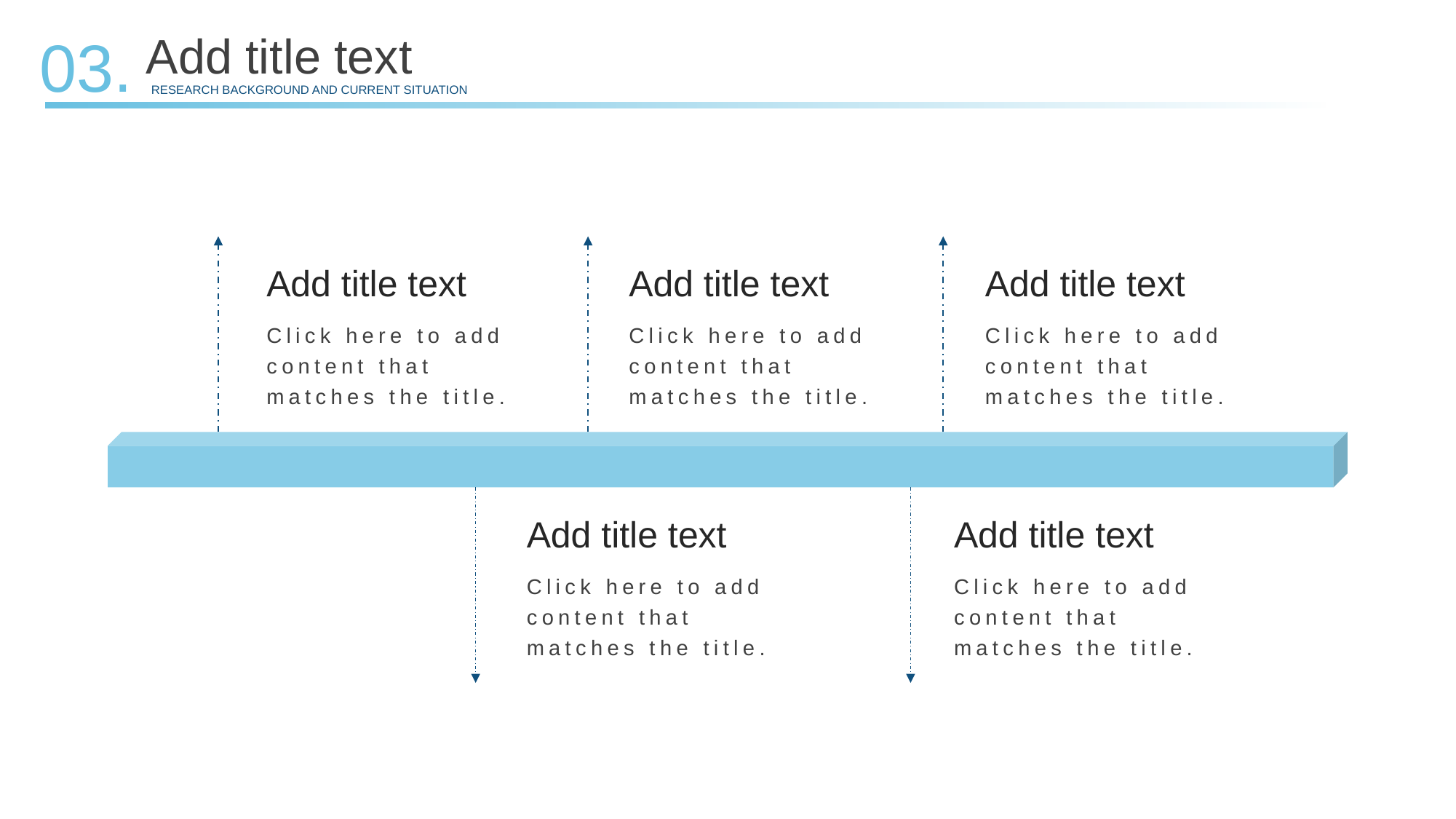

03.
Add title text
RESEARCH BACKGROUND AND CURRENT SITUATION

Add title text
Click here to add content that matches the title.
Add title text
Click here to add content that matches the title.
Add title text
Click here to add content that matches the title.

Add title text
Click here to add content that matches the title.
Add title text
Click here to add content that matches the title.